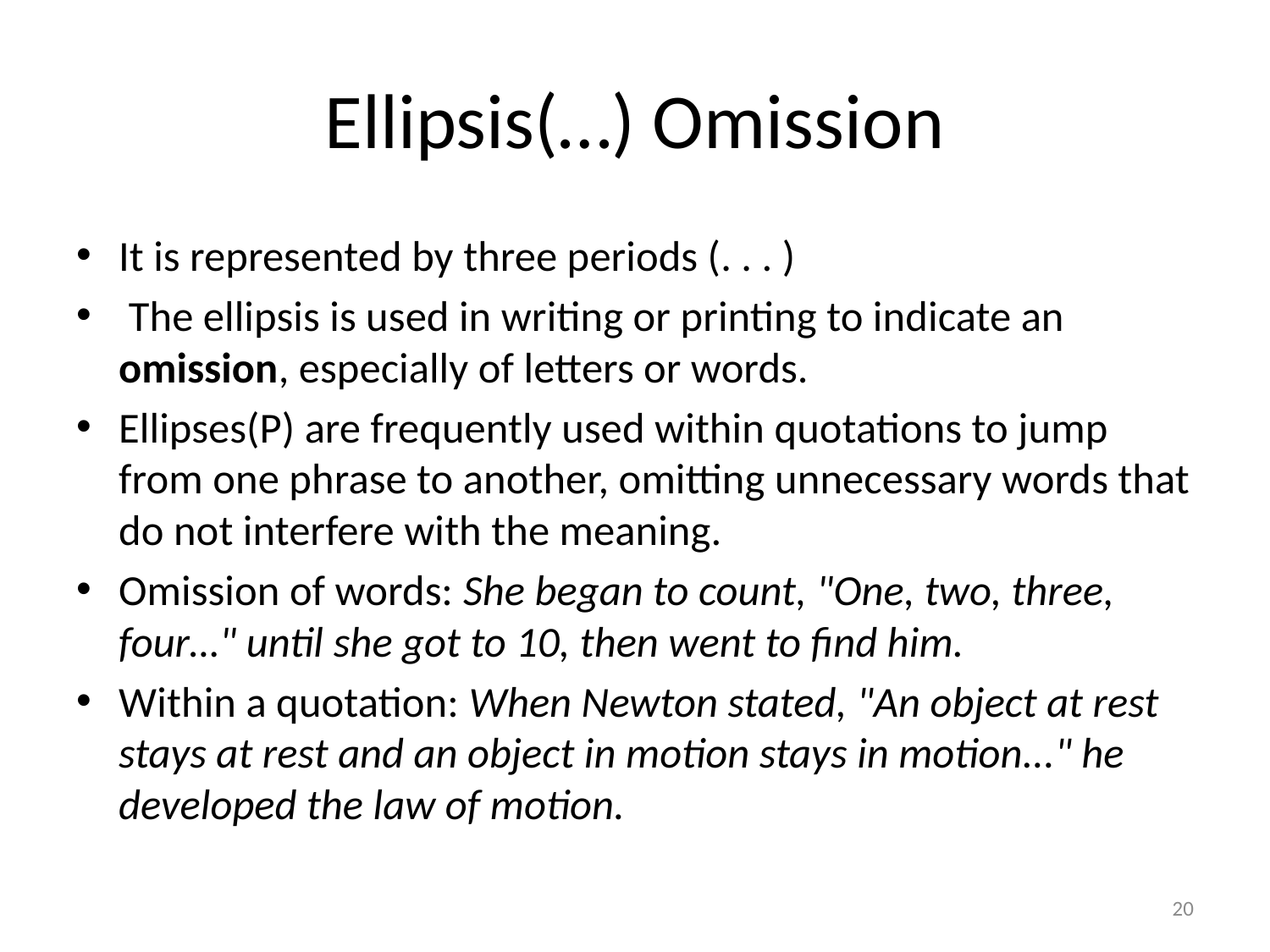

# Ellipsis(…) Omission
It is represented by three periods (. . . )
 The ellipsis is used in writing or printing to indicate an omission, especially of letters or words.
Ellipses(P) are frequently used within quotations to jump from one phrase to another, omitting unnecessary words that do not interfere with the meaning.
Omission of words: She began to count, "One, two, three, four…" until she got to 10, then went to find him.
Within a quotation: When Newton stated, "An object at rest stays at rest and an object in motion stays in motion..." he developed the law of motion.

20